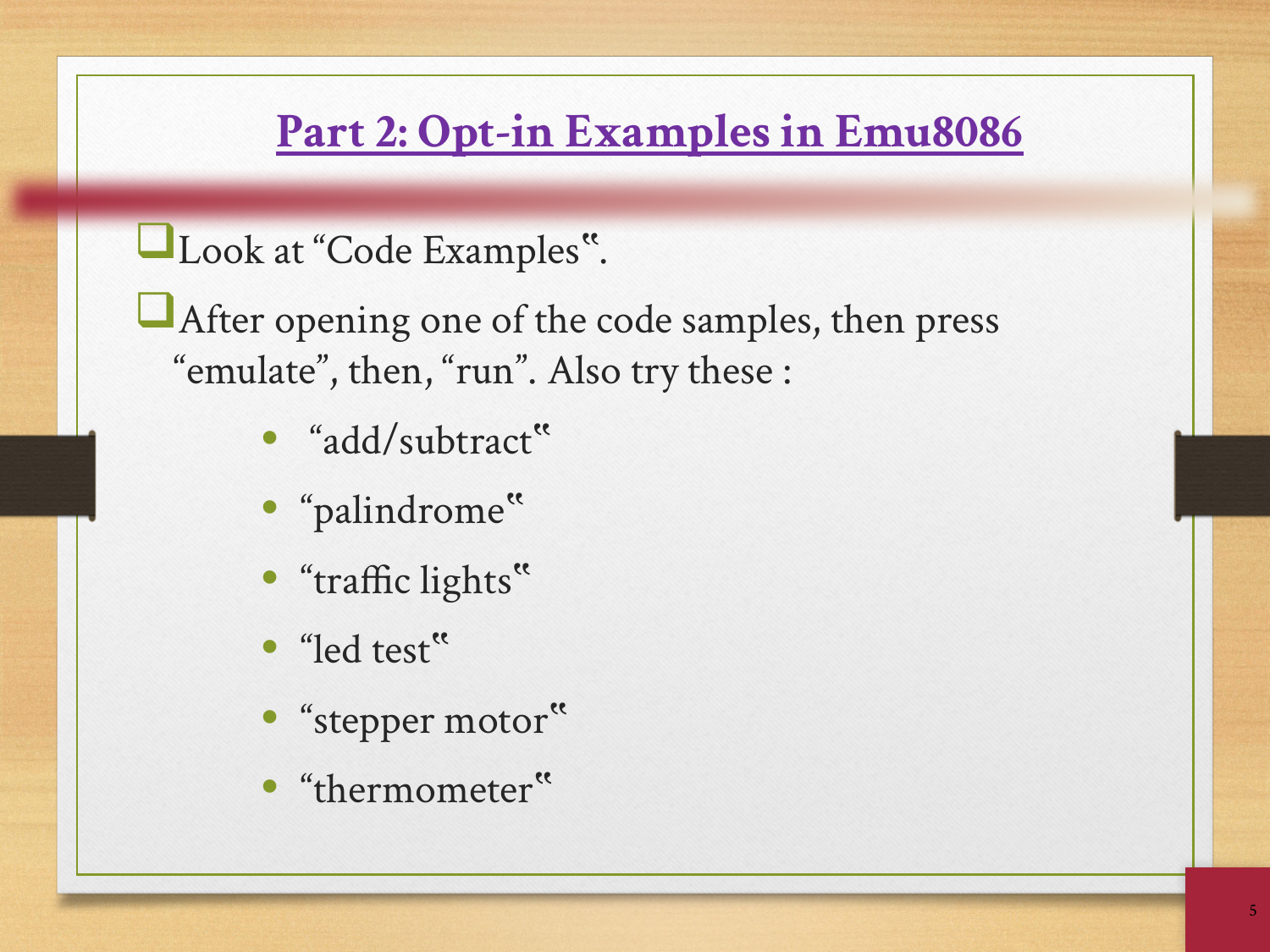

# Part 2: Opt-in Examples in Emu8086
Look at “Code Examples‟.
After opening one of the code samples, then press “emulate”, then, “run”. Also try these :
 “add/subtract‟
“palindrome‟
“traffic lights‟
“led test‟
“stepper motor‟
“thermometer‟

5